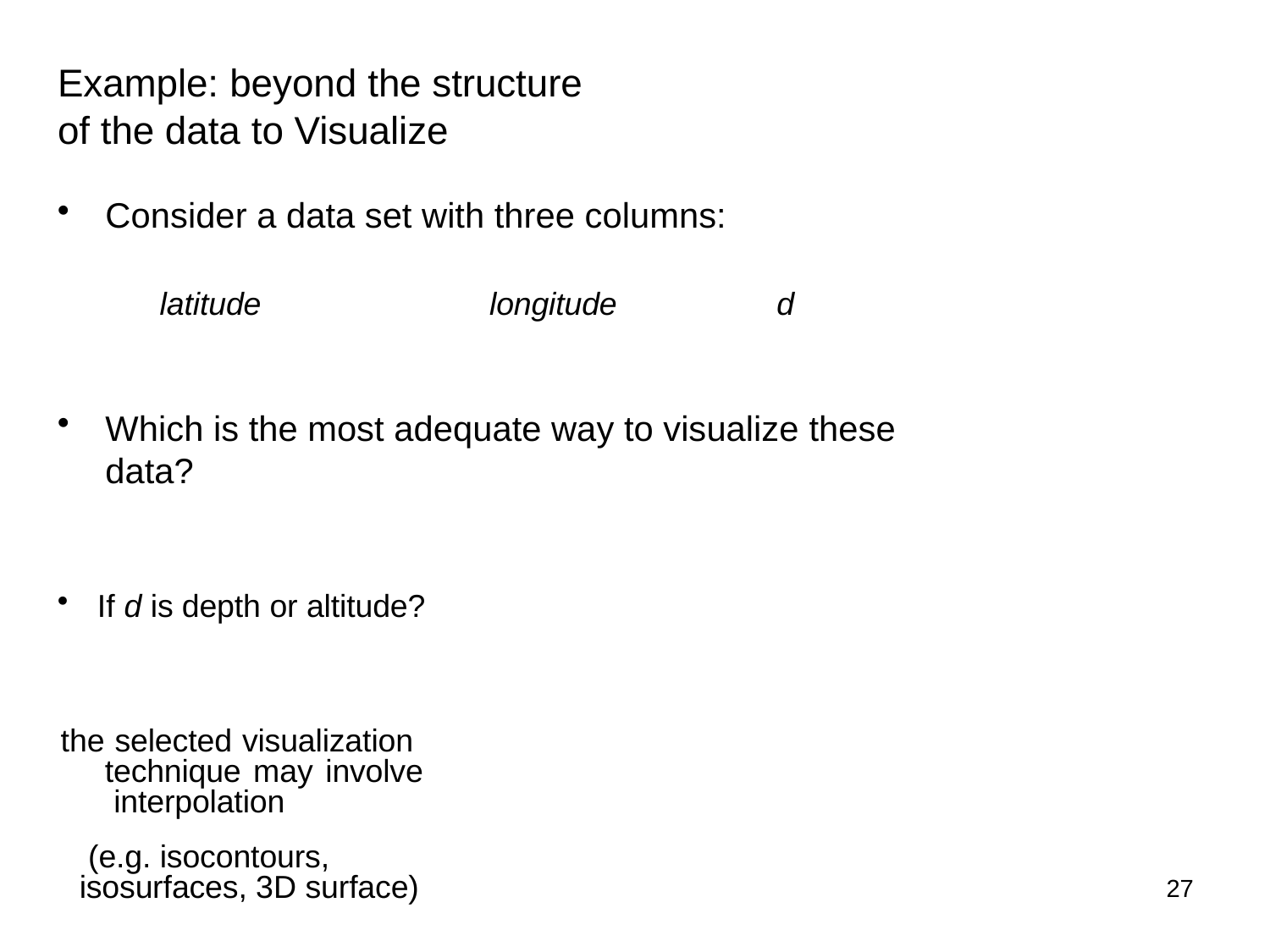

# Example: beyond the structure
of the data to Visualize
Consider a data set with three columns:

latitude	longitude	d

Which is the most adequate way to visualize these data?

If d is depth or altitude?

the selected visualization  technique may involve  interpolation
(e.g. isocontours,  isosurfaces, 3D surface)
27